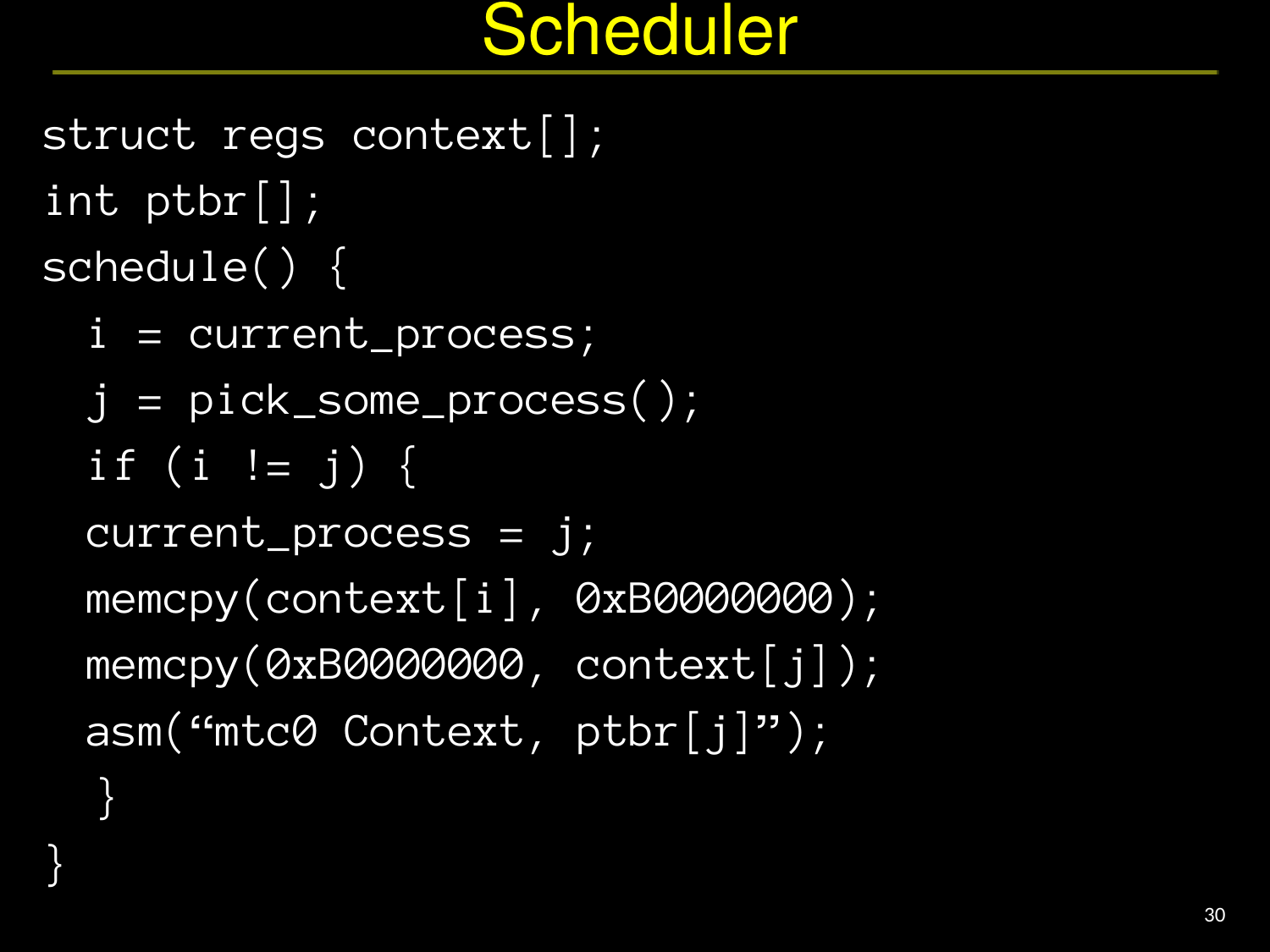

# Scheduler
struct regs context[];
int ptbr[];
schedule() {
	i = current_process;
	j = pick_some_process();
	if (i != j) {
		current_process = j;
		memcpy(context[i], 0xB0000000);
		memcpy(0xB0000000, context[j]);
		asm(“mtc0 Context, ptbr[j]”);
  }
}